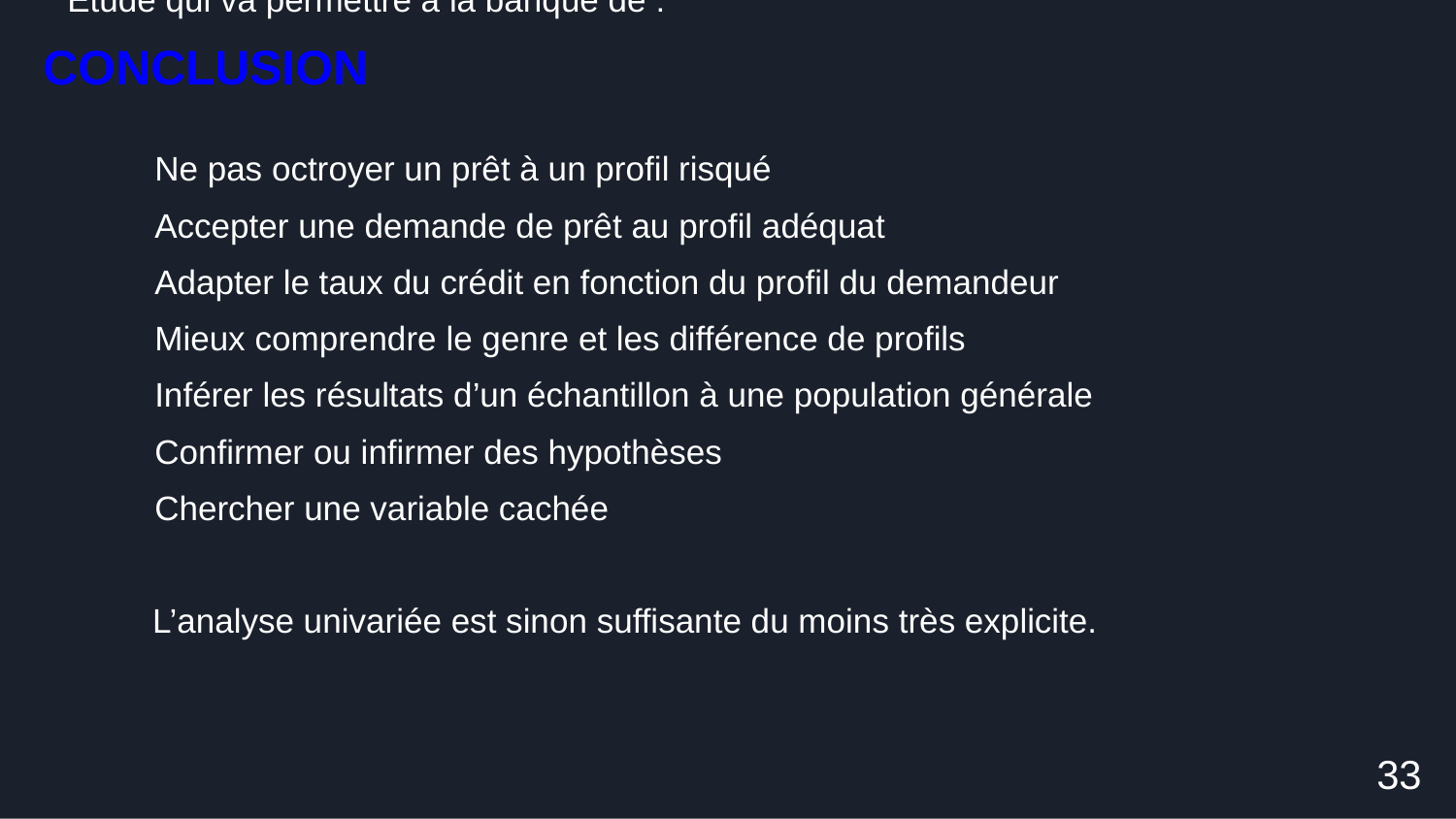

Étude qui va permettre à la banque de :

Ne pas octroyer un prêt à un profil risqué
Accepter une demande de prêt au profil adéquat
Adapter le taux du crédit en fonction du profil du demandeur
Mieux comprendre le genre et les différence de profils
Inférer les résultats d’un échantillon à une population générale
Confirmer ou infirmer des hypothèses
Chercher une variable cachée

         L’analyse univariée est sinon suffisante du moins très explicite.

# CONCLUSION
33